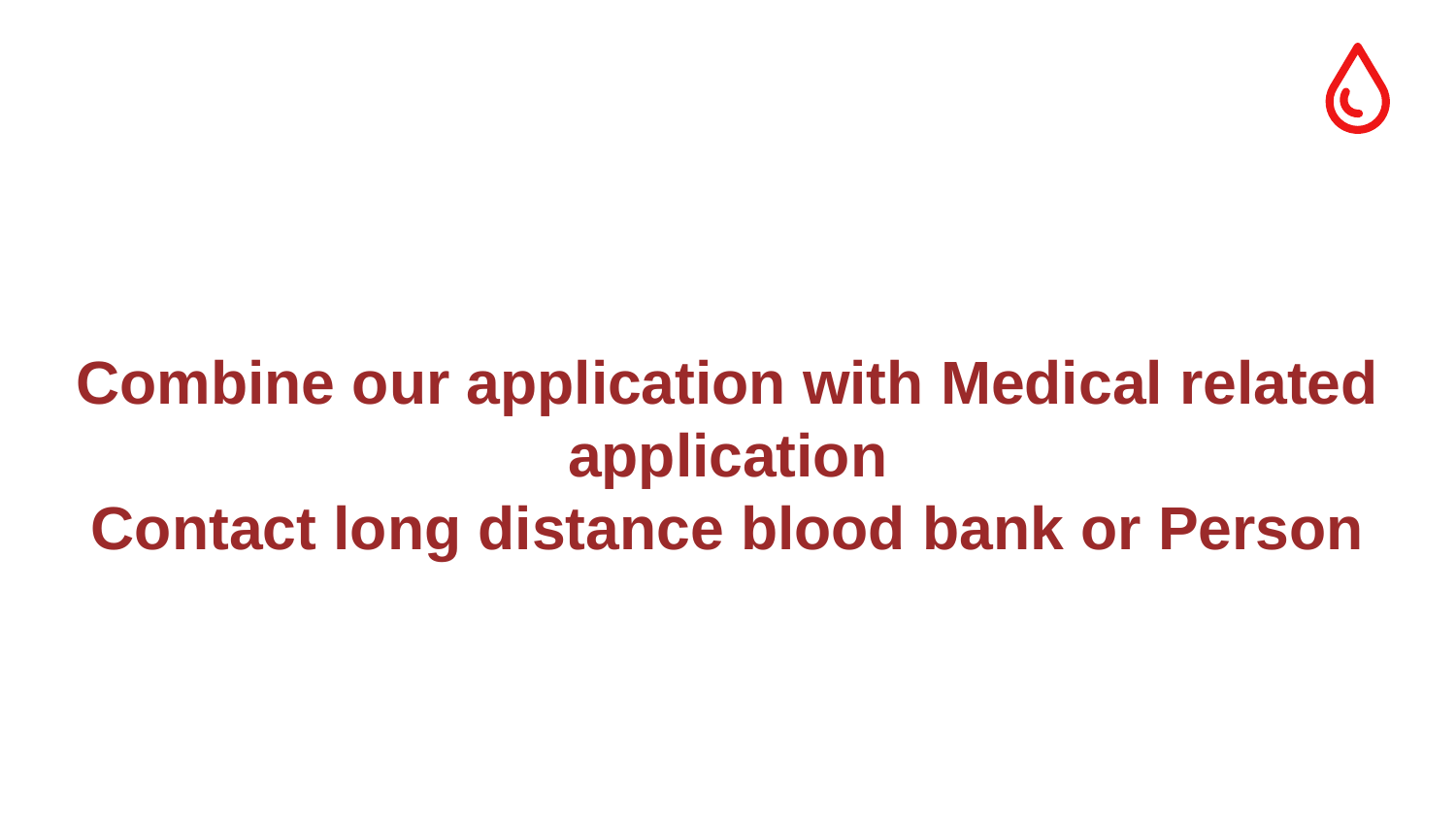

Combine our application with Medical related application
Contact long distance blood bank or Person